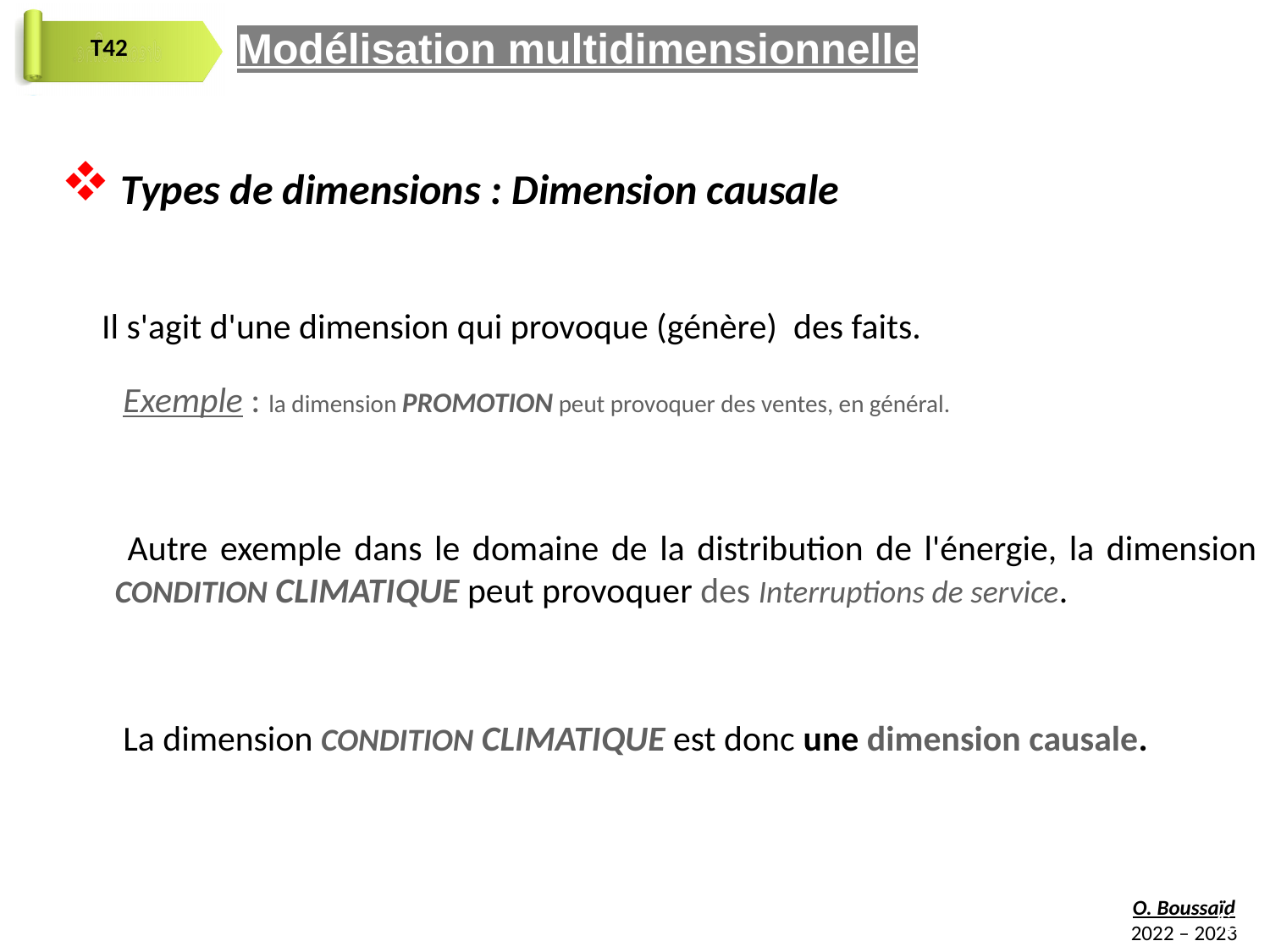

Modélisation multidimensionnelle
 Types de dimensions : Dimension causale
Il s'agit d'une dimension qui provoque (génère)  des faits.
 Exemple : la dimension Promotion peut provoquer des ventes, en général.

 Autre exemple dans le domaine de la distribution de l'énergie, la dimension Condition climatique peut provoquer des Interruptions de service.

 La dimension Condition climatique est donc une dimension causale.
42